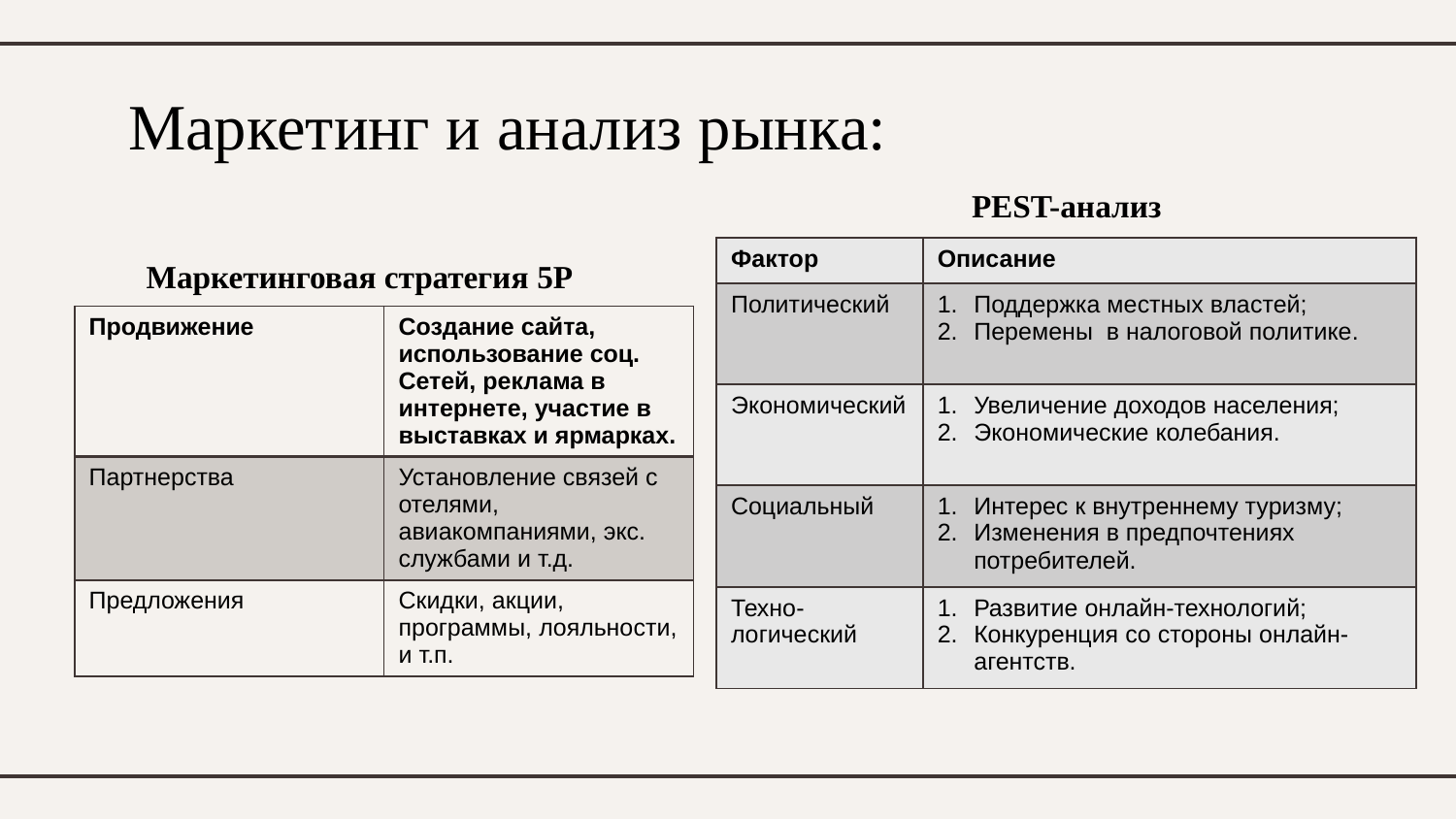

# Маркетинг и анализ рынка:
PEST-анализ
| Фактор | Описание |
| --- | --- |
| Политический | Поддержка местных властей; Перемены в налоговой политике. |
| Экономический | Увеличение доходов населения; Экономические колебания. |
| Социальный | Интерес к внутреннему туризму; Изменения в предпочтениях потребителей. |
| Техно-логический | Развитие онлайн-технологий; Конкуренция со стороны онлайн-агентств. |
Маркетинговая стратегия 5P
| Продвижение | Создание сайта, использование соц. Сетей, реклама в интернете, участие в выставках и ярмарках. |
| --- | --- |
| Партнерства | Установление связей с отелями, авиакомпаниями, экс. службами и т.д. |
| Предложения | Скидки, акции, программы, лояльности, и т.п. |